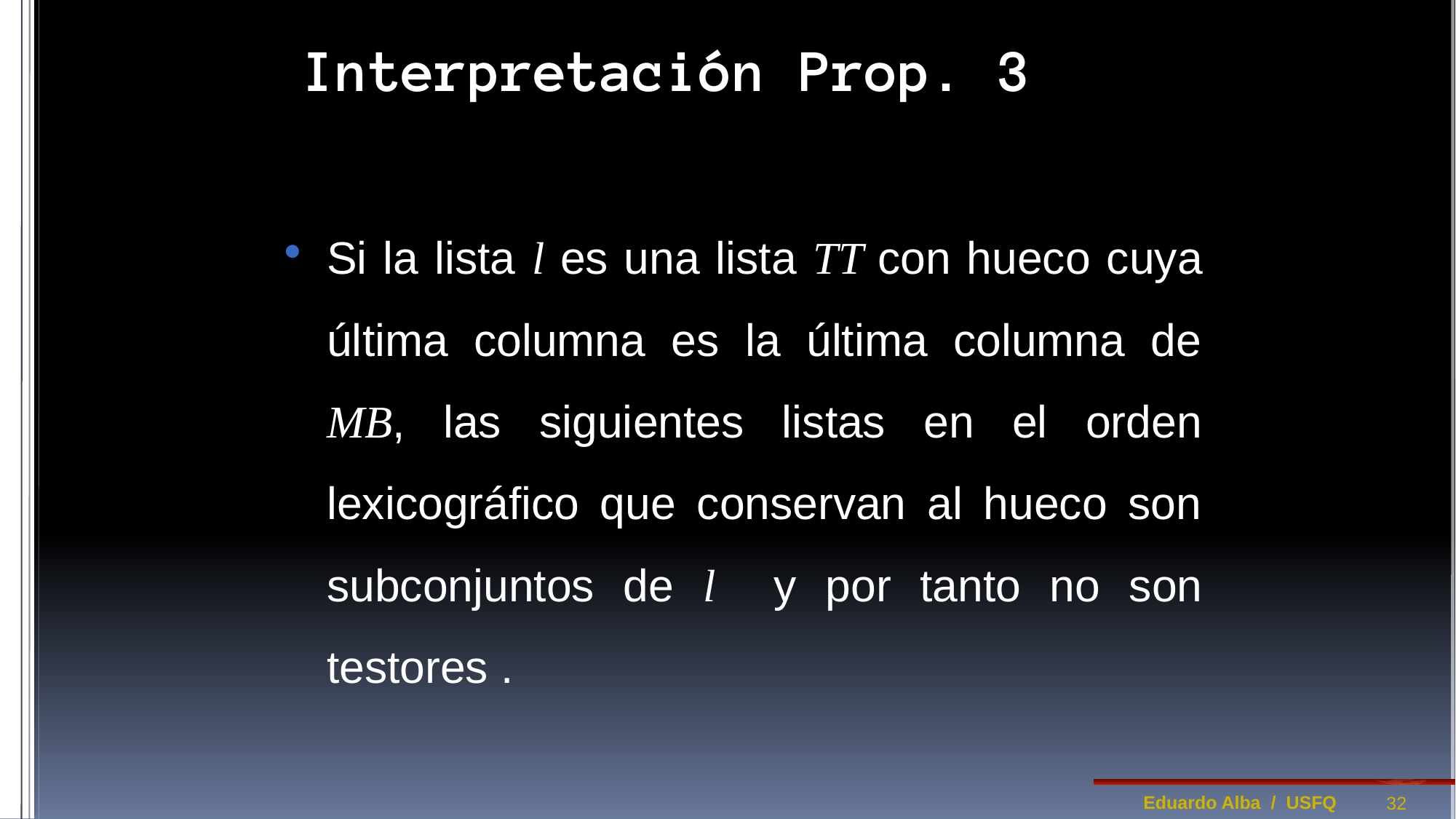

# Interpretación Prop. 3
Si la lista l es una lista TT con hueco cuya última columna es la última columna de MB, las siguientes listas en el orden lexicográfico que conservan al hueco son subconjuntos de l  y por tanto no son testores .